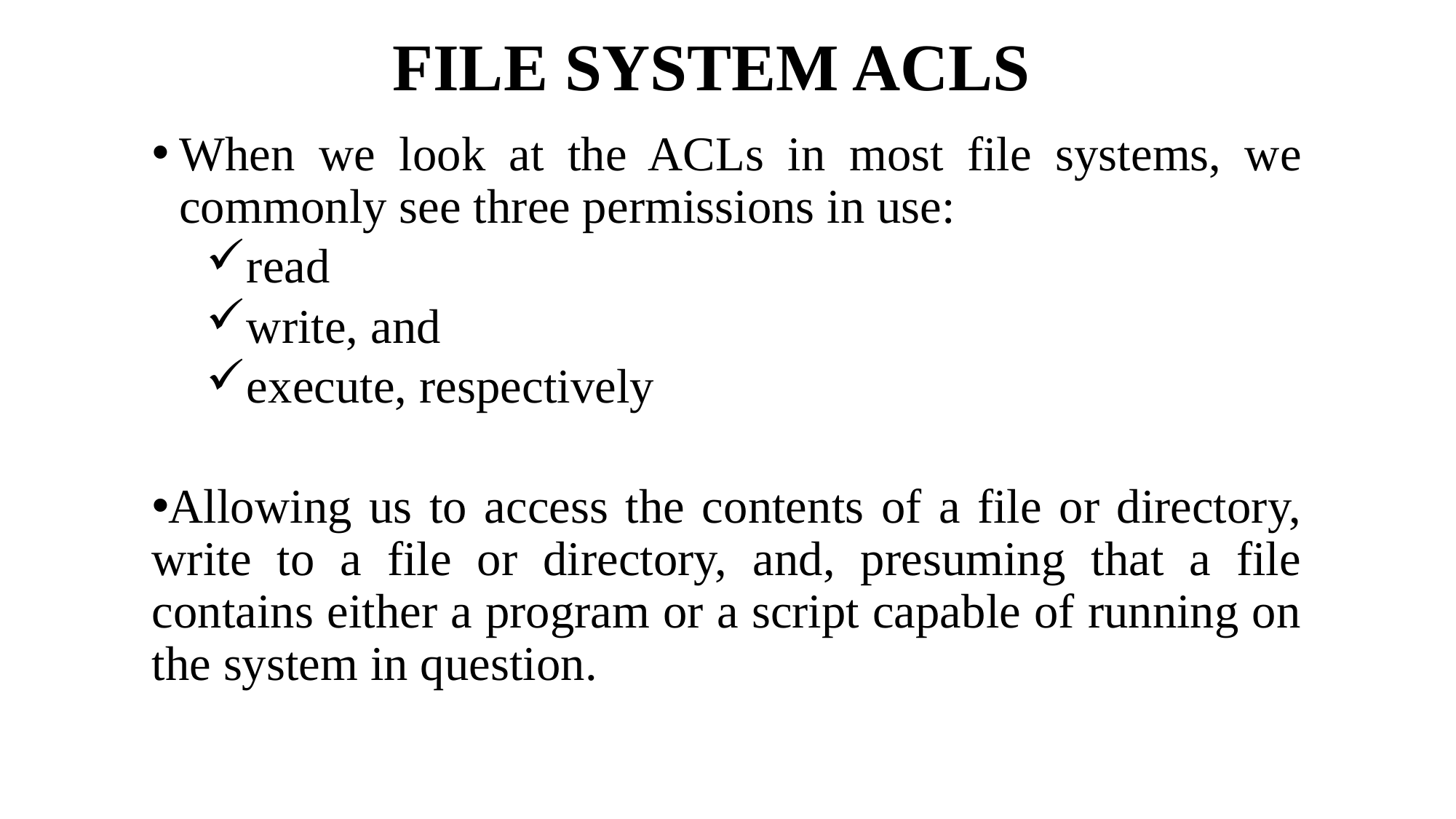

# FILE SYSTEM ACLS
When we look at the ACLs in most file systems, we commonly see three permissions in use:
read
write, and
execute, respectively

Allowing us to access the contents of a file or directory, write to a file or directory, and, presuming that a file contains either a program or a script capable of running on the system in question.